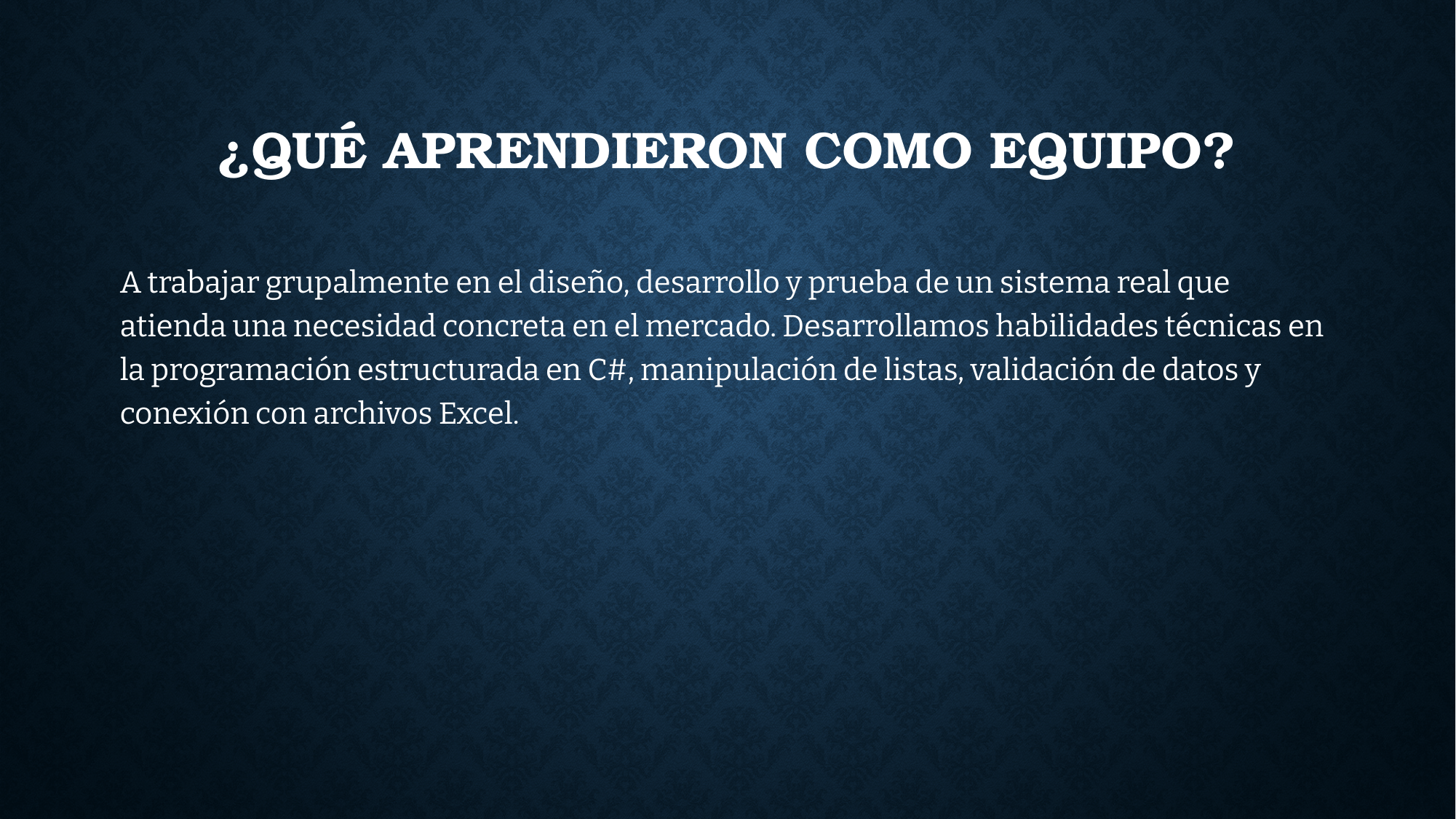

# ¿Qué APRENDIERON COMO EQUIPO?
A trabajar grupalmente en el diseño, desarrollo y prueba de un sistema real que atienda una necesidad concreta en el mercado. Desarrollamos habilidades técnicas en la programación estructurada en C#, manipulación de listas, validación de datos y conexión con archivos Excel.